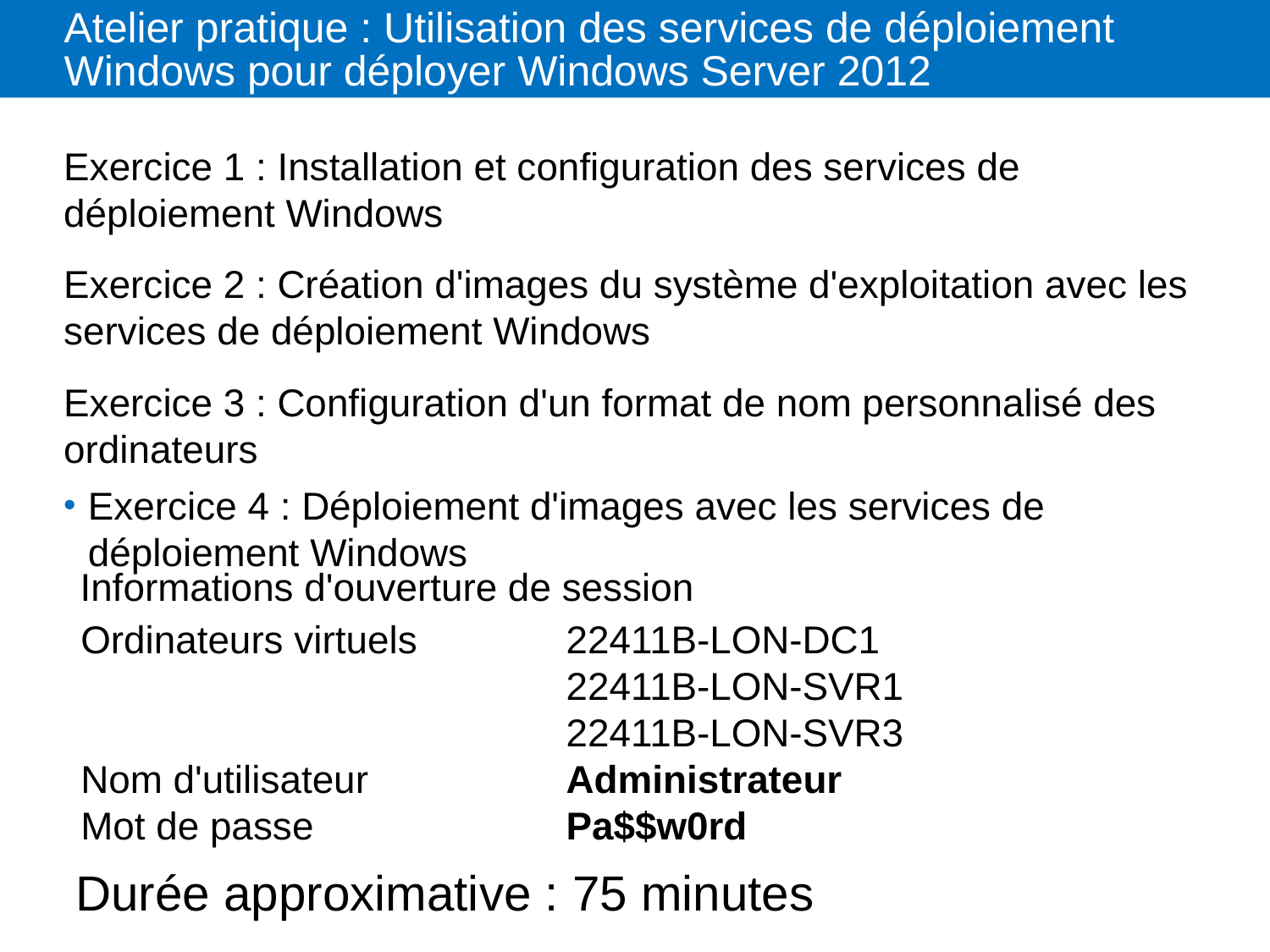

# Atelier pratique : Utilisation des services de déploiement Windows pour déployer Windows Server 2012
Exercice 1 : Installation et configuration des services de déploiement Windows
Exercice 2 : Création d'images du système d'exploitation avec les services de déploiement Windows
Exercice 3 : Configuration d'un format de nom personnalisé des ordinateurs
Exercice 4 : Déploiement d'images avec les services de déploiement Windows
Informations d'ouverture de session
Ordinateurs virtuels	22411B-LON-DC1
	22411B-LON-SVR1
	22411B-LON-SVR3
Nom d'utilisateur	Administrateur
Mot de passe	Pa$$w0rd
Durée approximative : 75 minutes